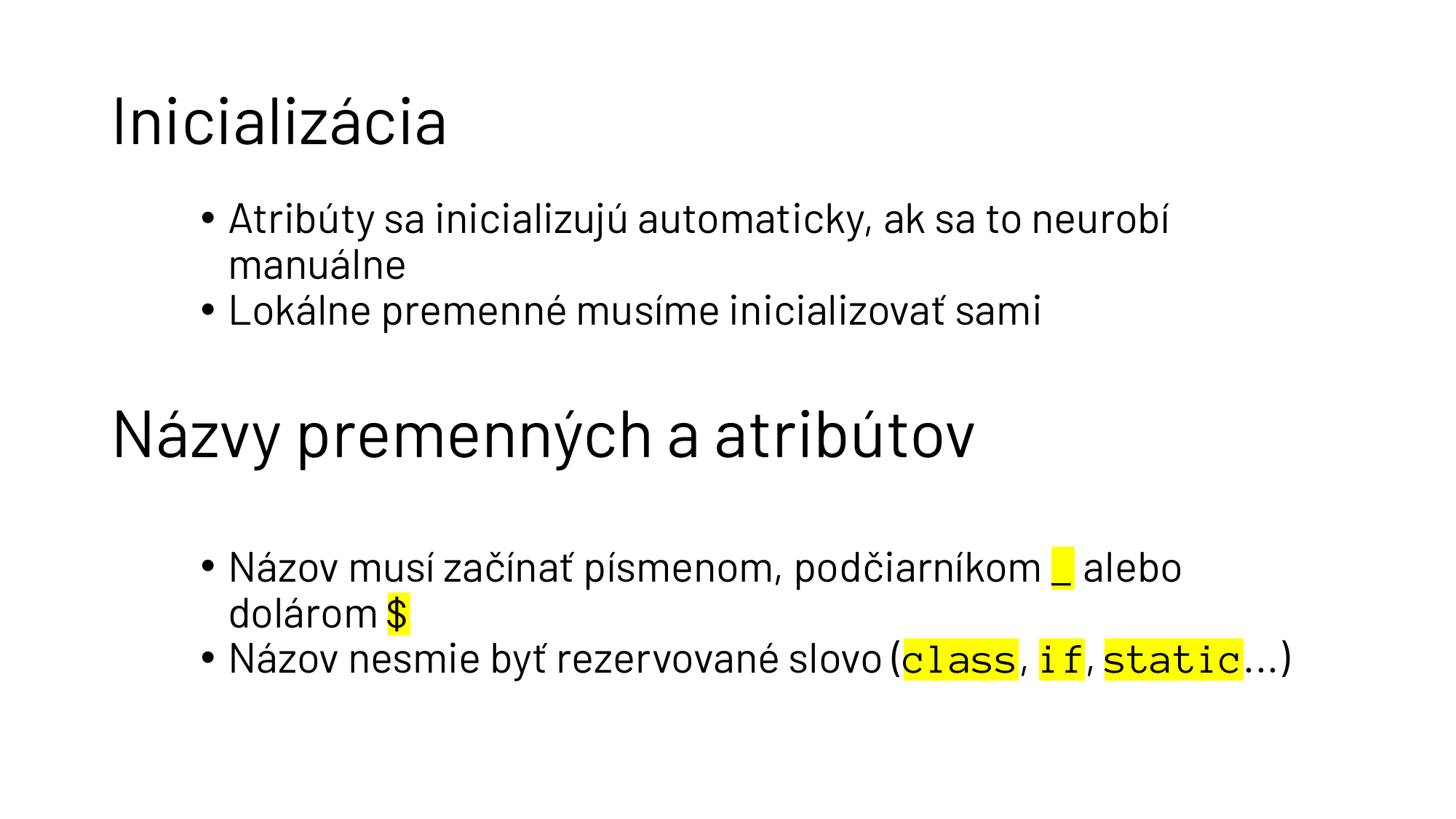

# Inicializácia
Atribúty sa inicializujú automaticky, ak sa to neurobí manuálne
Lokálne premenné musíme inicializovať sami

Názvy premenných a atribútov
Názov musí začínať písmenom, podčiarníkom _ alebo dolárom $
Názov nesmie byť rezervované slovo (class, if, static...)